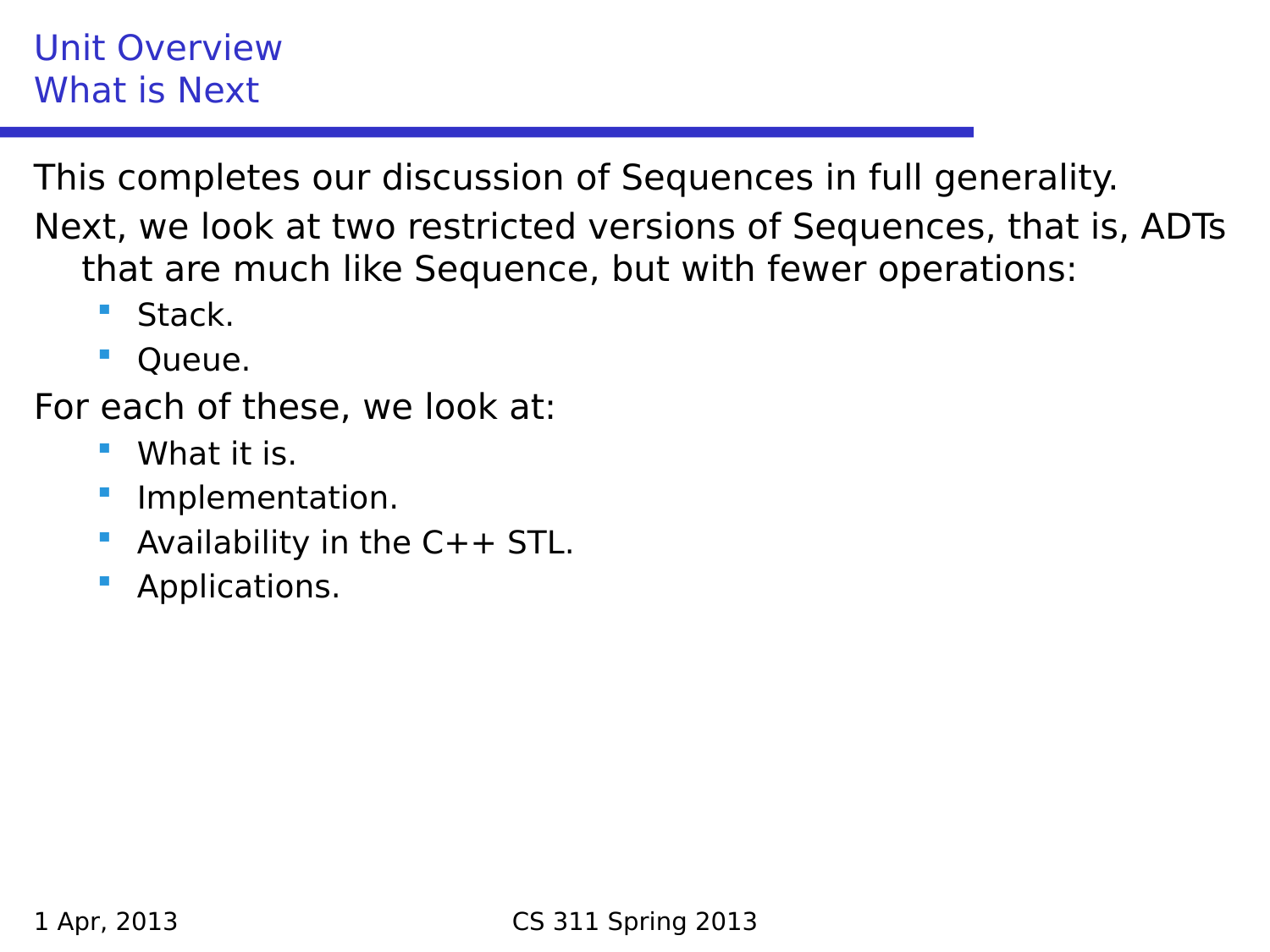

# Unit Overview What is Next
This completes our discussion of Sequences in full generality.
Next, we look at two restricted versions of Sequences, that is, ADTs that are much like Sequence, but with fewer operations:
Stack.
Queue.
For each of these, we look at:
What it is.
Implementation.
Availability in the C++ STL.
Applications.
1 Apr, 2013
CS 311 Spring 2013